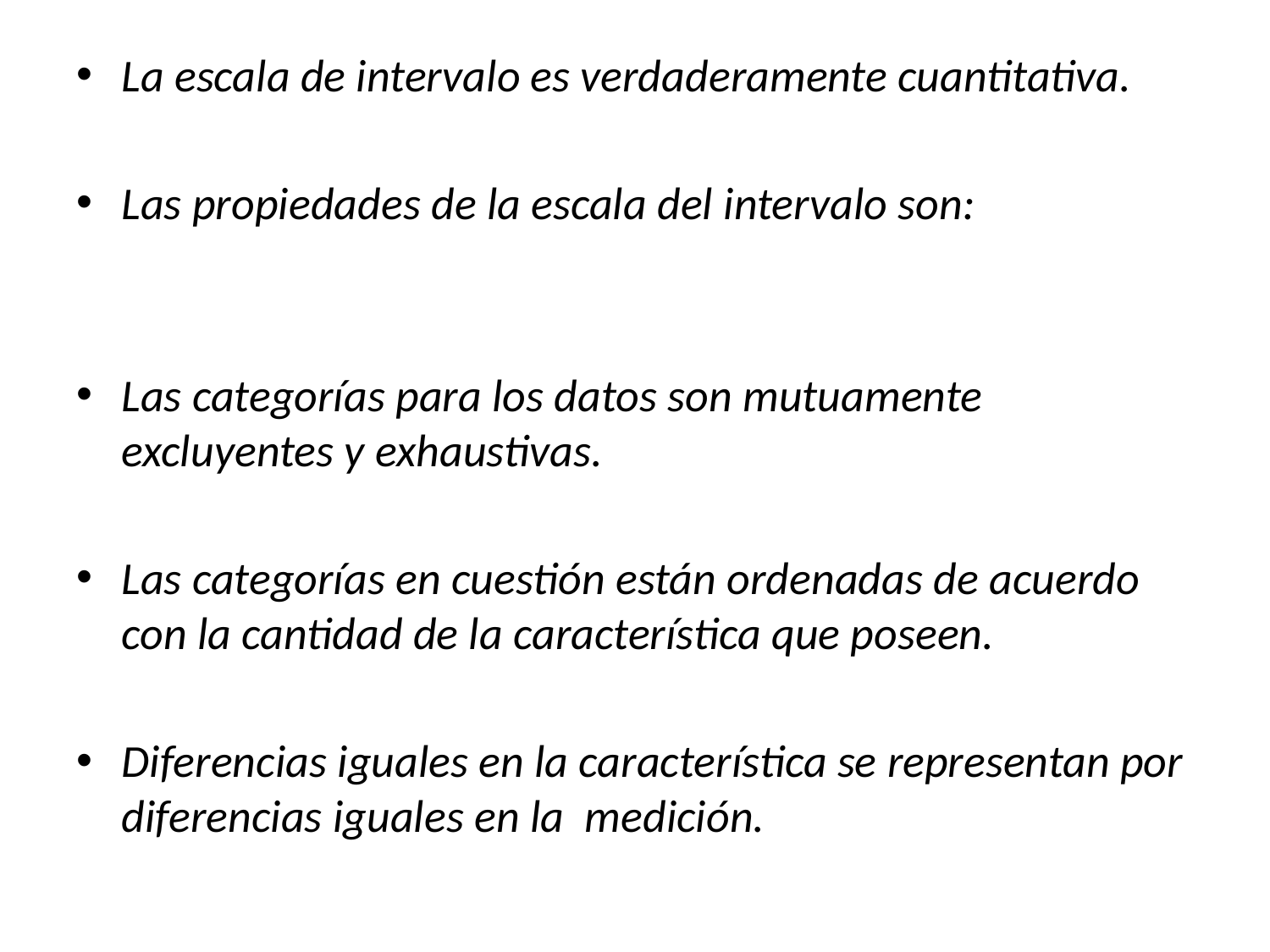

La escala de intervalo es verdaderamente cuantitativa.

Las propiedades de la escala del intervalo son:

Las categorías para los datos son mutuamente excluyentes y exhaustivas.

Las categorías en cuestión están ordenadas de acuerdo con la cantidad de la característica que poseen.

Diferencias iguales en la característica se representan por diferencias iguales en la  medición.